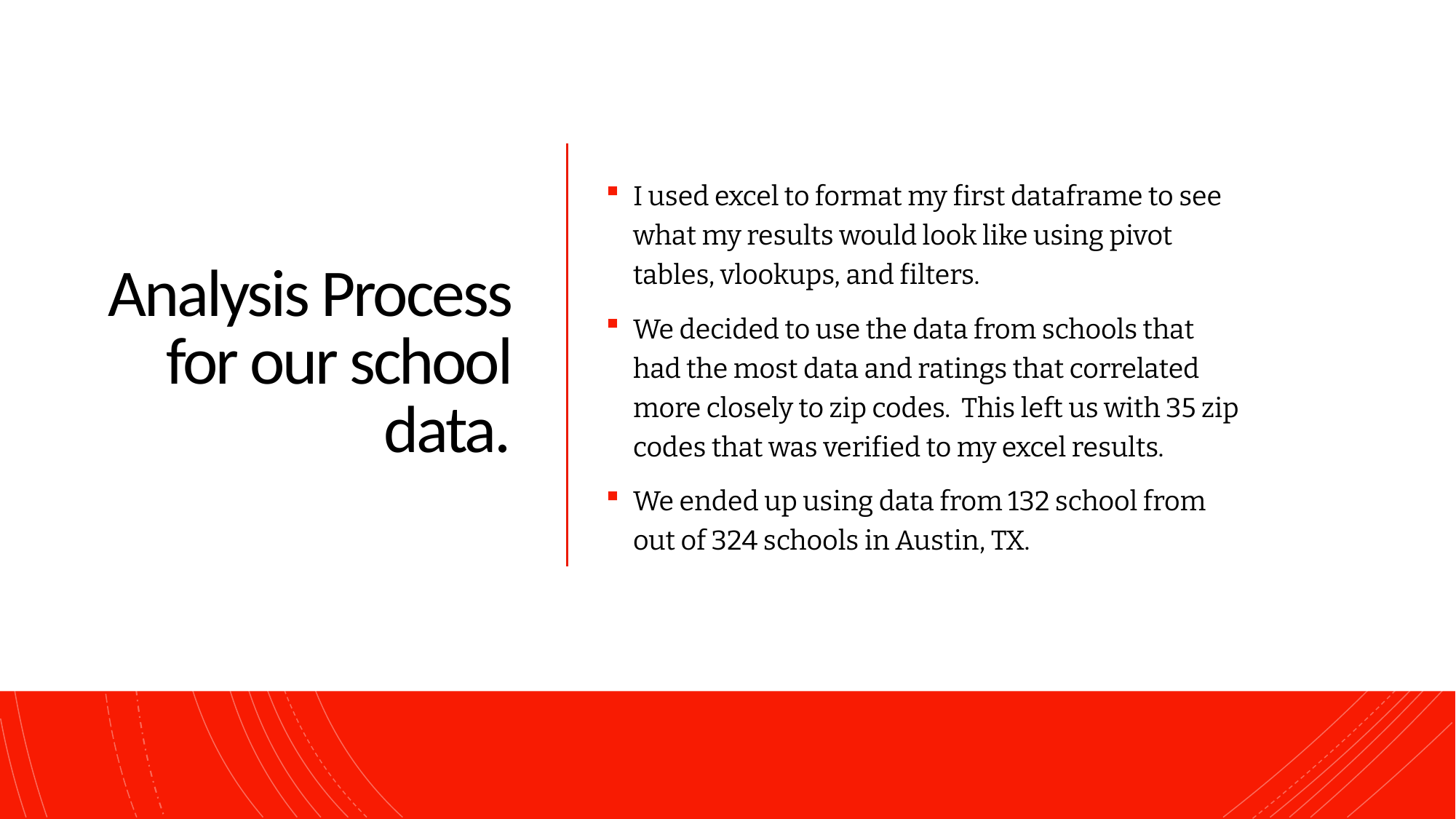

# Analysis Process for our school data.
I used excel to format my first dataframe to see what my results would look like using pivot tables, vlookups, and filters.
We decided to use the data from schools that had the most data and ratings that correlated more closely to zip codes.  This left us with 35 zip codes that was verified to my excel results.
We ended up using data from 132 school from out of 324 schools in Austin, TX.